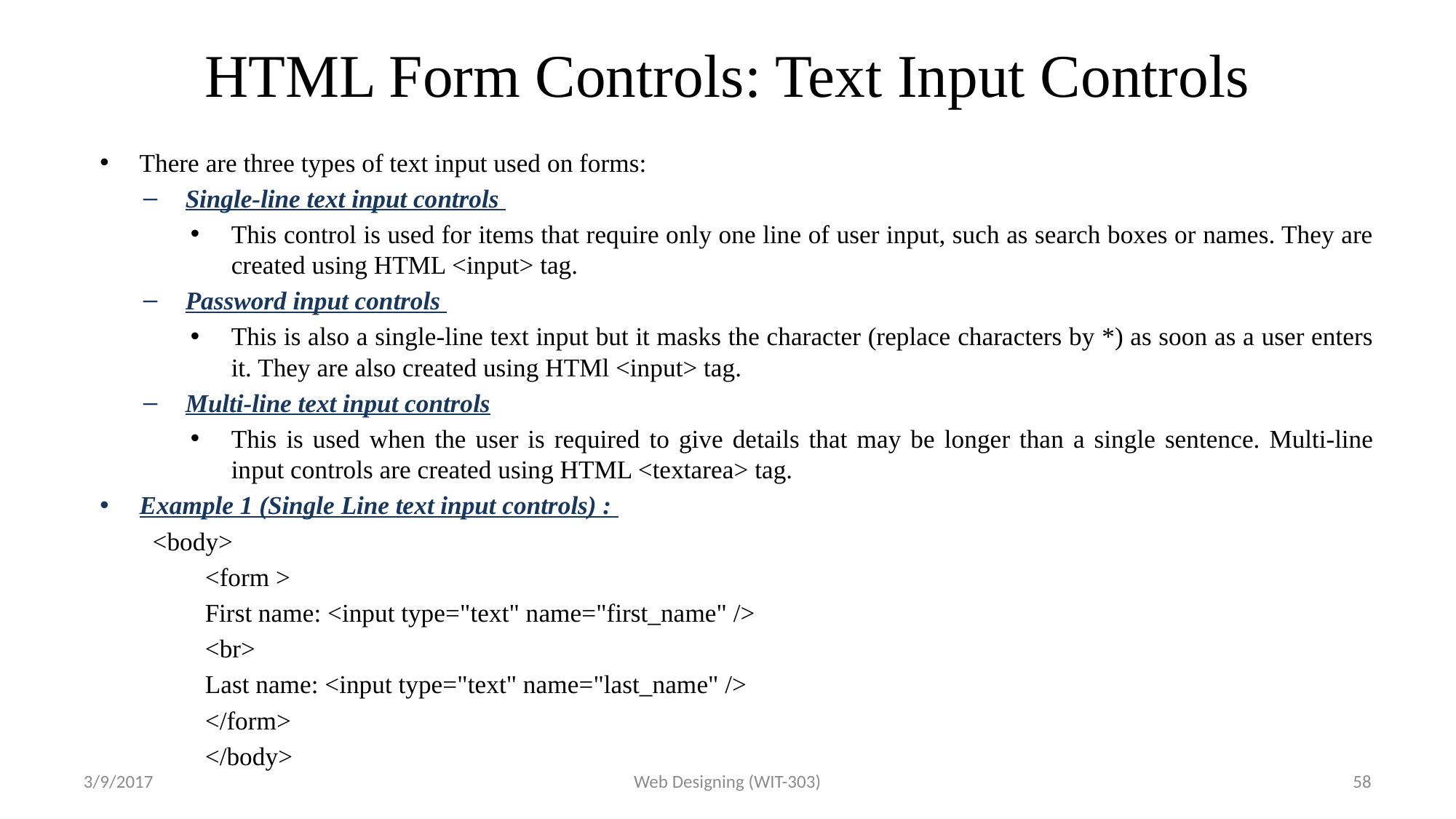

# HTML Form Controls: Text Input Controls
There are three types of text input used on forms:
Single-line text input controls
This control is used for items that require only one line of user input, such as search boxes or names. They are created using HTML <input> tag.
Password input controls
This is also a single-line text input but it masks the character (replace characters by *) as soon as a user enters it. They are also created using HTMl <input> tag.
Multi-line text input controls
This is used when the user is required to give details that may be longer than a single sentence. Multi-line input controls are created using HTML <textarea> tag.
Example 1 (Single Line text input controls) :
	<body>
	<form >
		First name: <input type="text" name="first_name" />
		<br>
		Last name: <input type="text" name="last_name" />
	</form>
</body>
3/9/2017
Web Designing (WIT-303)
58